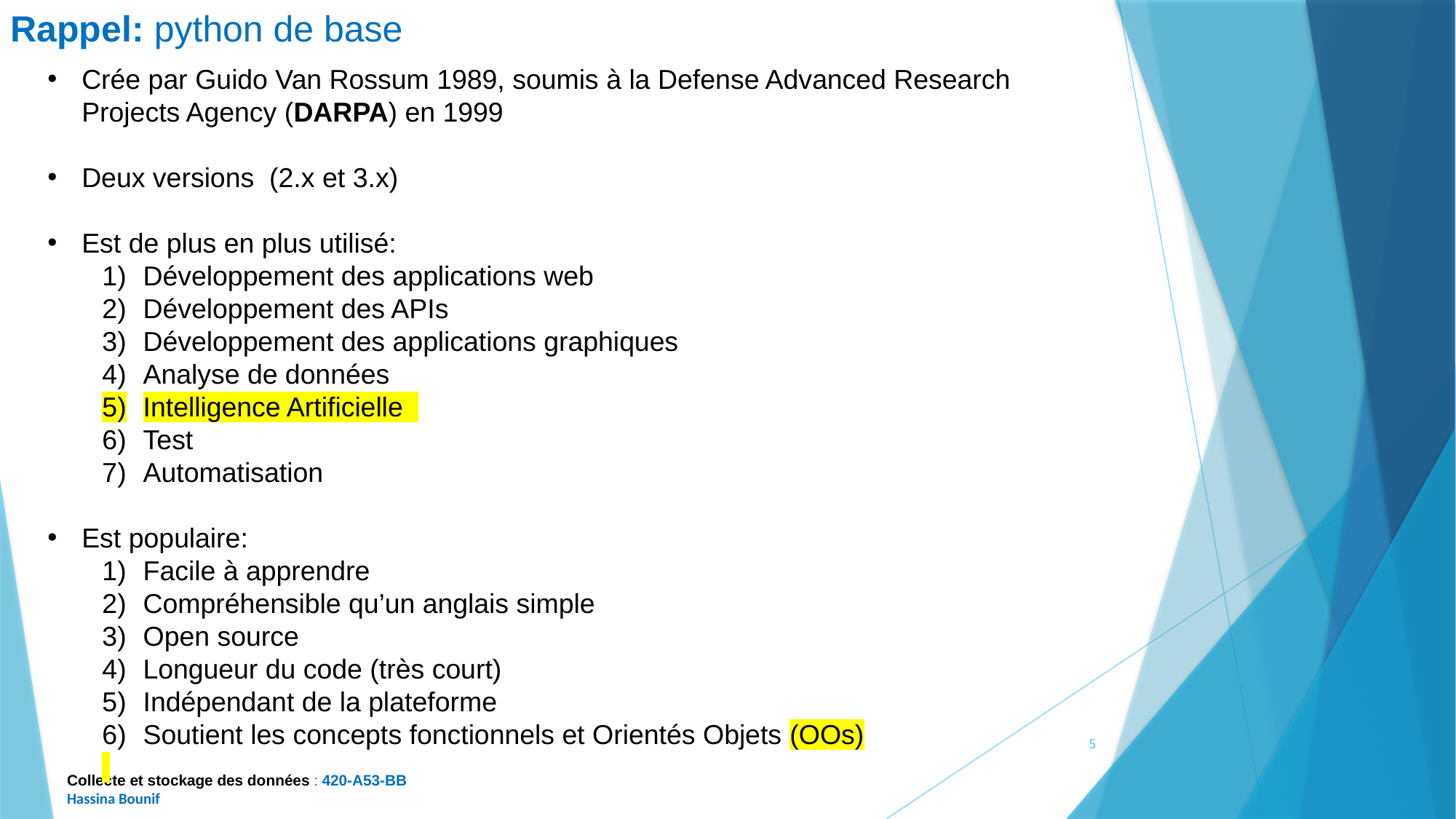

Rappel: python de base
Crée par Guido Van Rossum 1989, soumis à la Defense Advanced Research Projects Agency (DARPA) en 1999

Deux versions  (2.x et 3.x)

Est de plus en plus utilisé:
Développement des applications web
Développement des APIs
Développement des applications graphiques
Analyse de données
Intelligence Artificielle
Test
Automatisation

Est populaire:
Facile à apprendre
Compréhensible qu’un anglais simple
Open source
Longueur du code (très court)
Indépendant de la plateforme
Soutient les concepts fonctionnels et Orientés Objets (OOs)

5